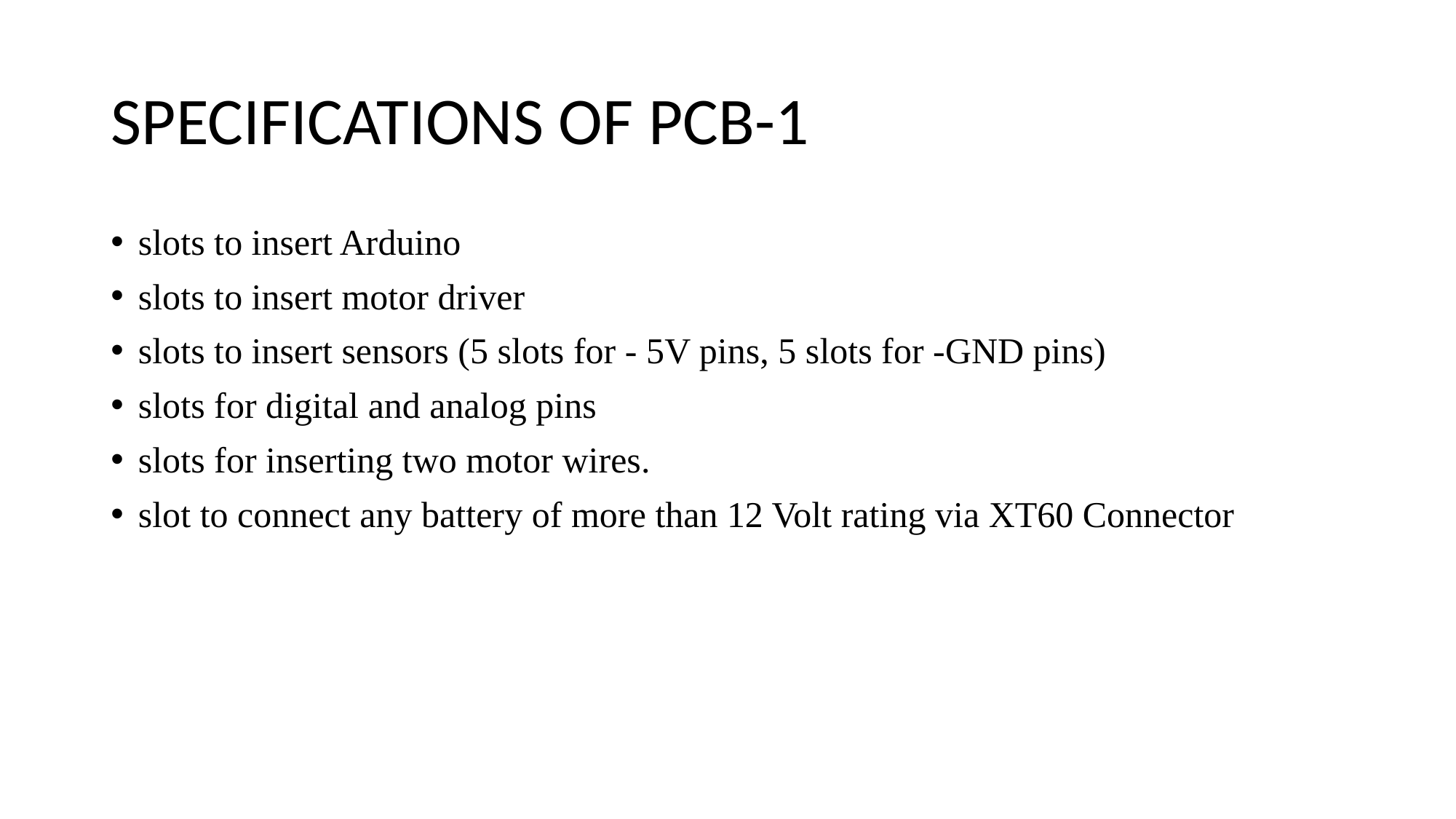

# SPECIFICATIONS OF PCB-1
slots to insert Arduino
slots to insert motor driver
slots to insert sensors (5 slots for - 5V pins, 5 slots for -GND pins)
slots for digital and analog pins
slots for inserting two motor wires.
slot to connect any battery of more than 12 Volt rating via XT60 Connector